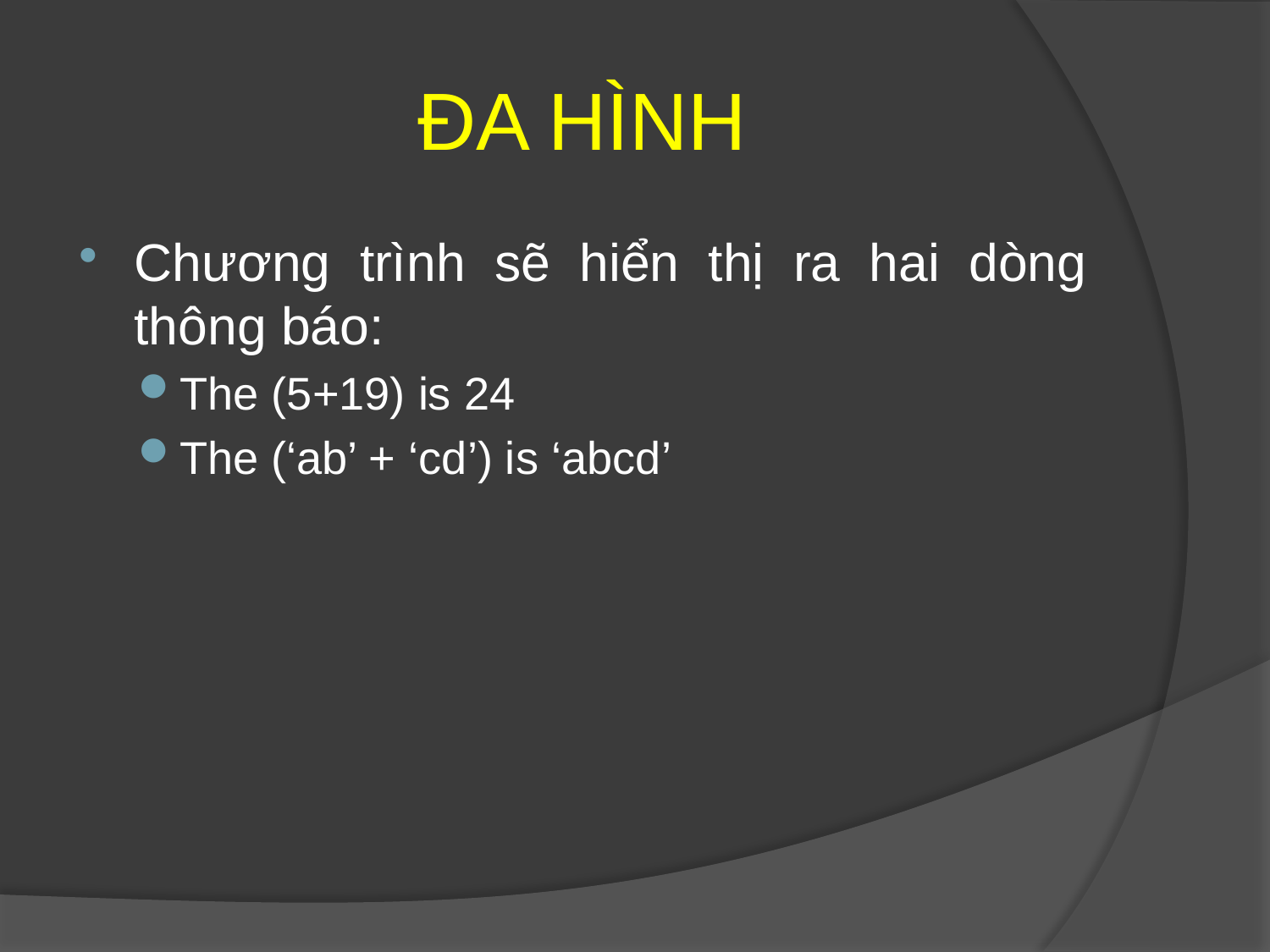

# ĐA HÌNH
Chương trình sẽ hiển thị ra hai dòng thông báo:
The (5+19) is 24
The (‘ab’ + ‘cd’) is ‘abcd’